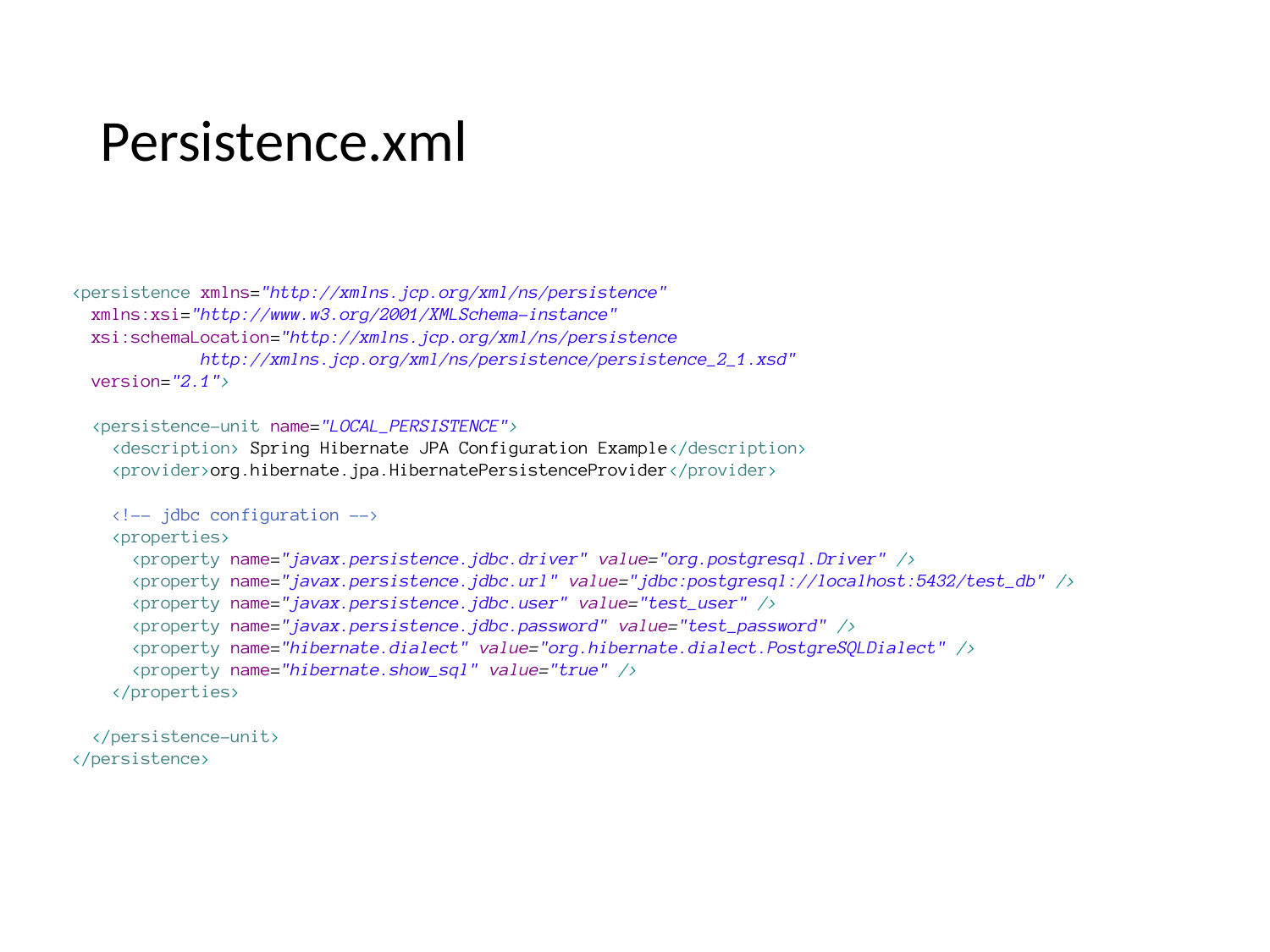

# Persistence.xml
<persistence xmlns="http://xmlns.jcp.org/xml/ns/persistence"
  xmlns:xsi="http://www.w3.org/2001/XMLSchema-instance"
  xsi:schemaLocation="http://xmlns.jcp.org/xml/ns/persistence
             http://xmlns.jcp.org/xml/ns/persistence/persistence_2_1.xsd"
  version="2.1">

  <persistence-unit name="LOCAL_PERSISTENCE">
    <description> Spring Hibernate JPA Configuration Example</description>
    <provider>org.hibernate.jpa.HibernatePersistenceProvider</provider>

    <!-- jdbc configuration -->
    <properties>
      <property name="javax.persistence.jdbc.driver" value="org.postgresql.Driver" />
      <property name="javax.persistence.jdbc.url" value="jdbc:postgresql://localhost:5432/test_db" />
      <property name="javax.persistence.jdbc.user" value="test_user" />
      <property name="javax.persistence.jdbc.password" value="test_password" />
      <property name="hibernate.dialect" value="org.hibernate.dialect.PostgreSQLDialect" />
      <property name="hibernate.show_sql" value="true" />
    </properties>

  </persistence-unit>
</persistence>